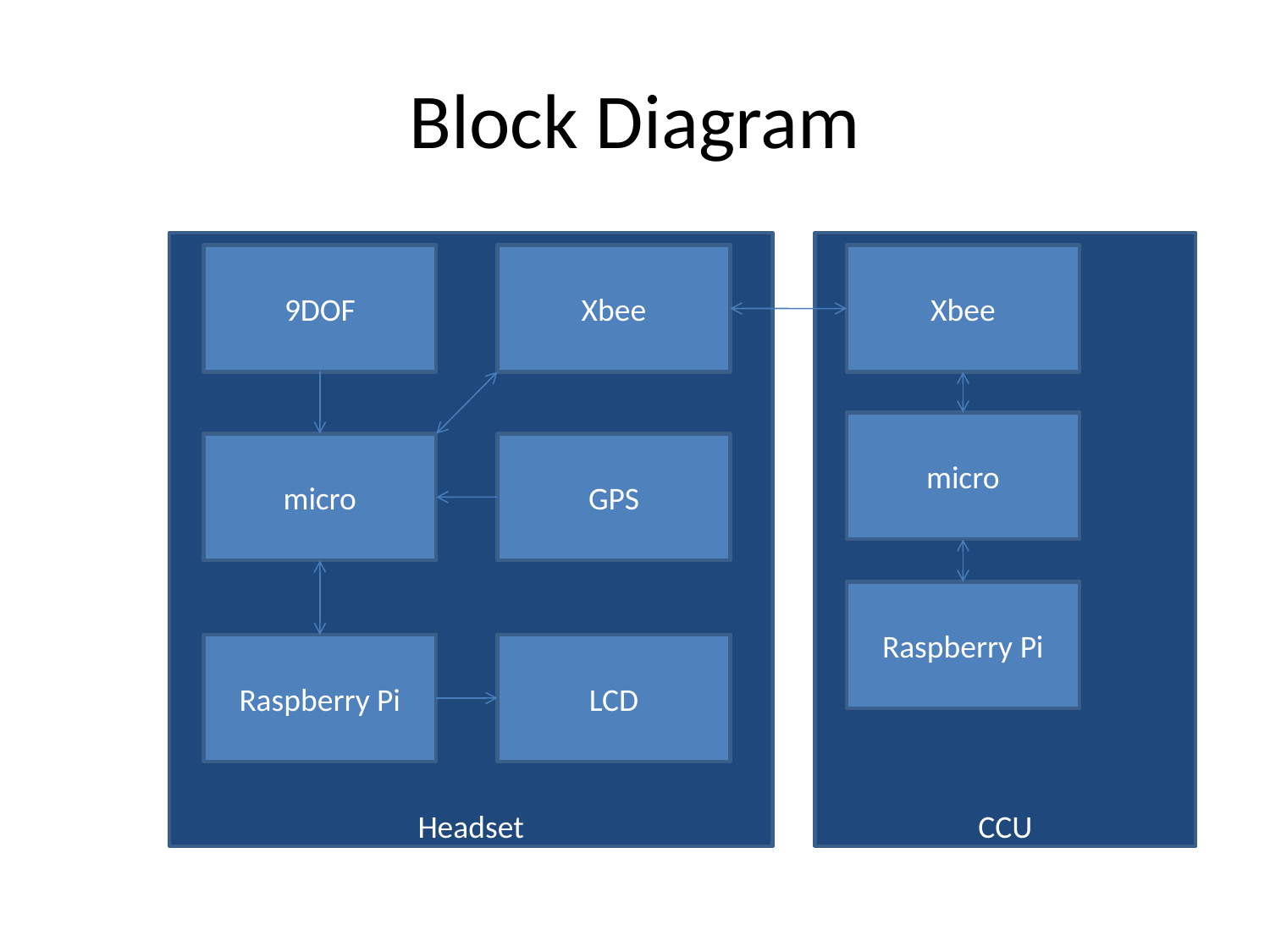

# Block Diagram

Headset

CCU
9DOF
Xbee
Xbee
micro
micro
GPS
Raspberry Pi
Raspberry Pi
LCD